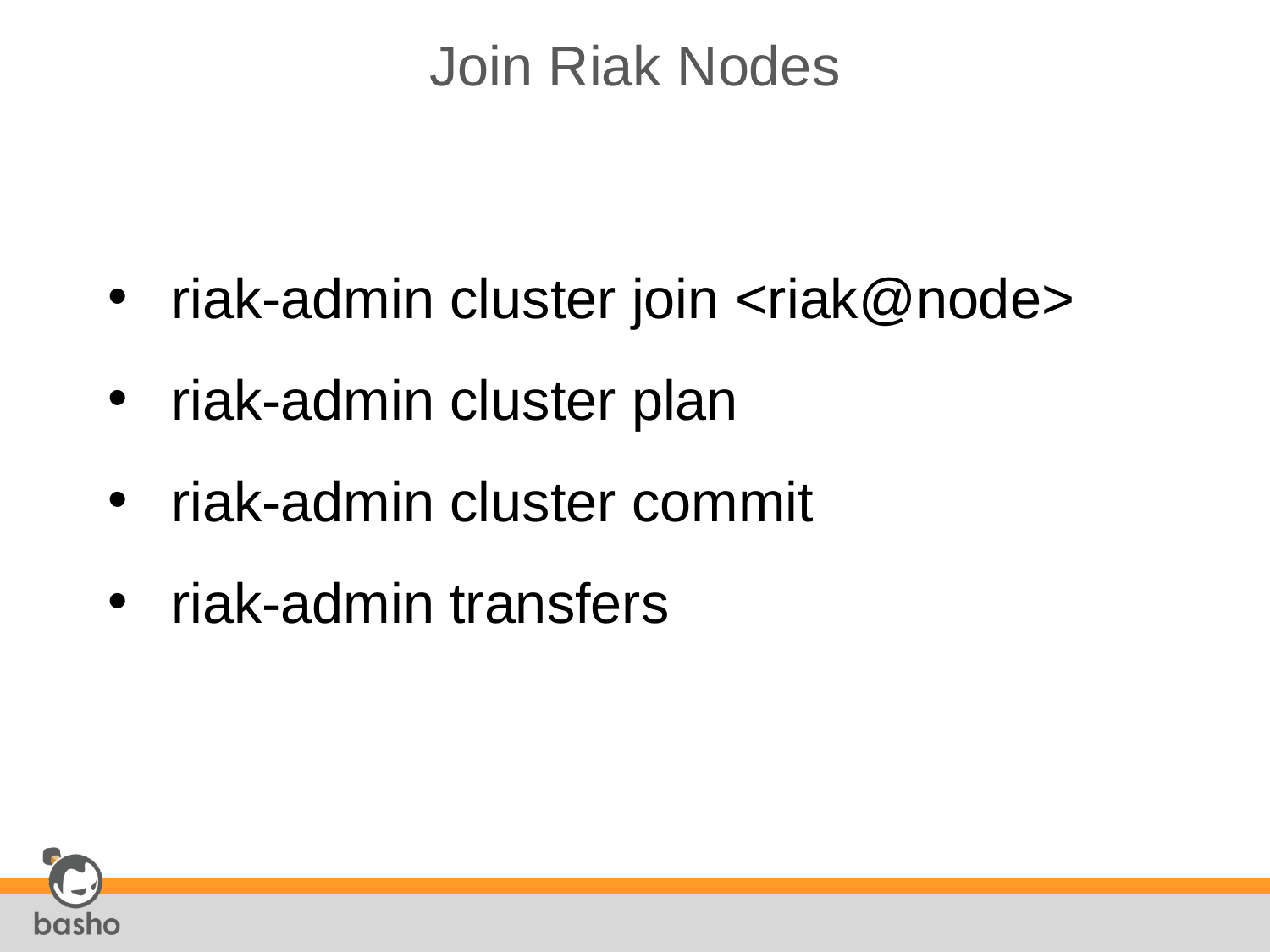

# Join Riak Nodes
riak-admin cluster join <riak@node>
riak-admin cluster plan
riak-admin cluster commit
riak-admin transfers